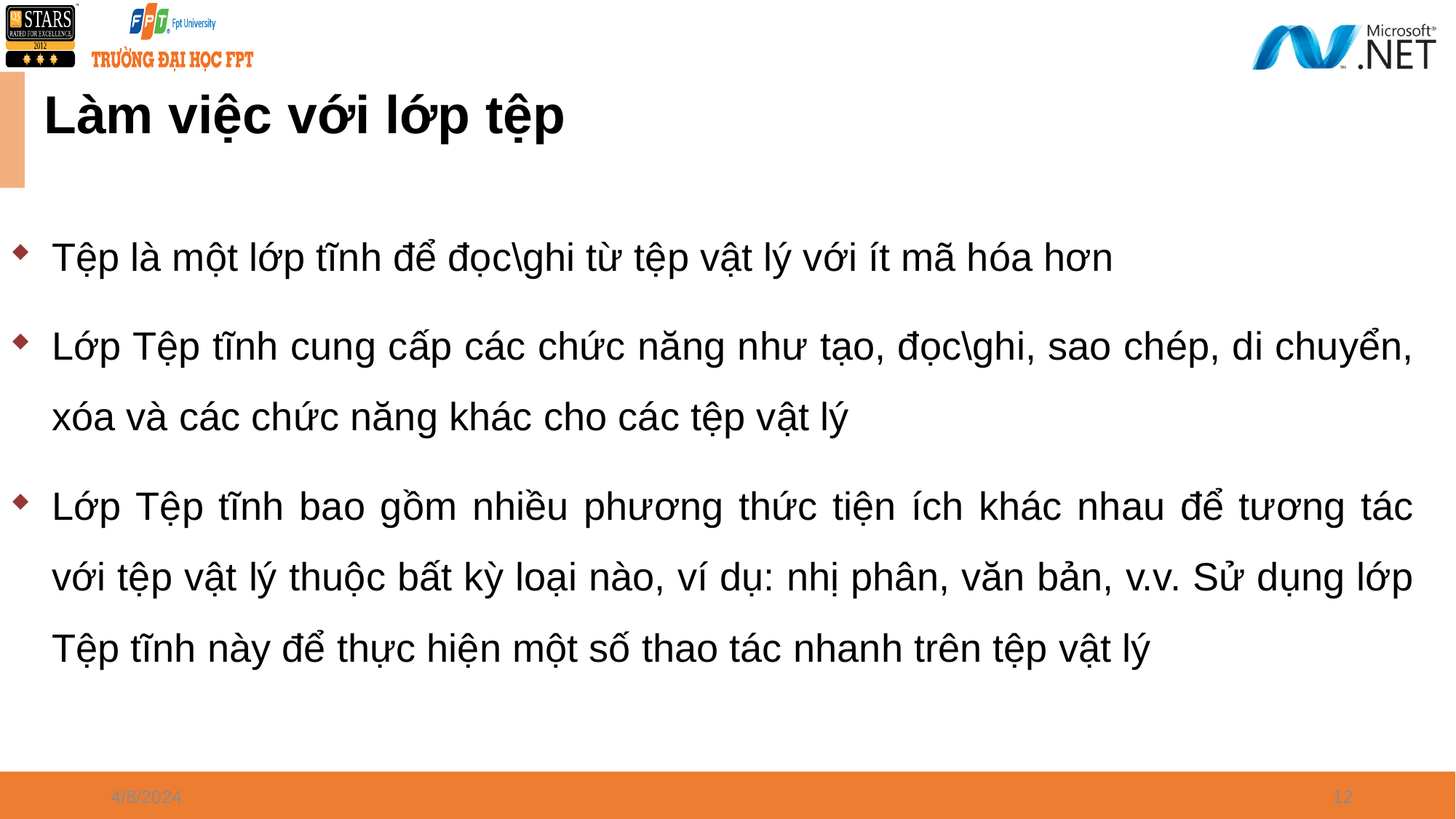

# Làm việc với lớp tệp
Tệp là một lớp tĩnh để đọc\ghi từ tệp vật lý với ít mã hóa hơn
Lớp Tệp tĩnh cung cấp các chức năng như tạo, đọc\ghi, sao chép, di chuyển, xóa và các chức năng khác cho các tệp vật lý
Lớp Tệp tĩnh bao gồm nhiều phương thức tiện ích khác nhau để tương tác với tệp vật lý thuộc bất kỳ loại nào, ví dụ: nhị phân, văn bản, v.v. Sử dụng lớp Tệp tĩnh này để thực hiện một số thao tác nhanh trên tệp vật lý
4/8/2024
12